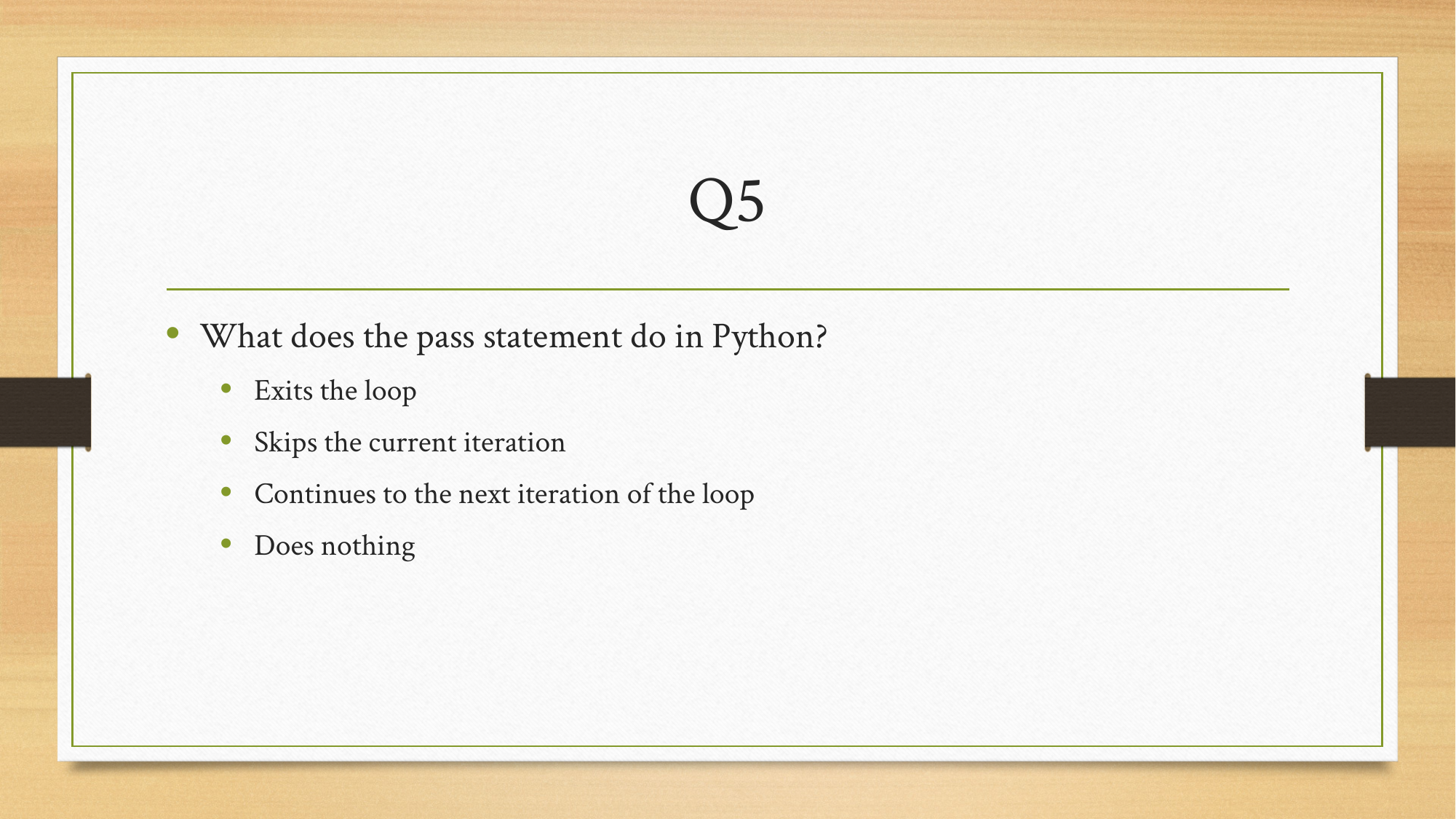

# Q5
What does the pass statement do in Python?
Exits the loop
Skips the current iteration
Continues to the next iteration of the loop
Does nothing